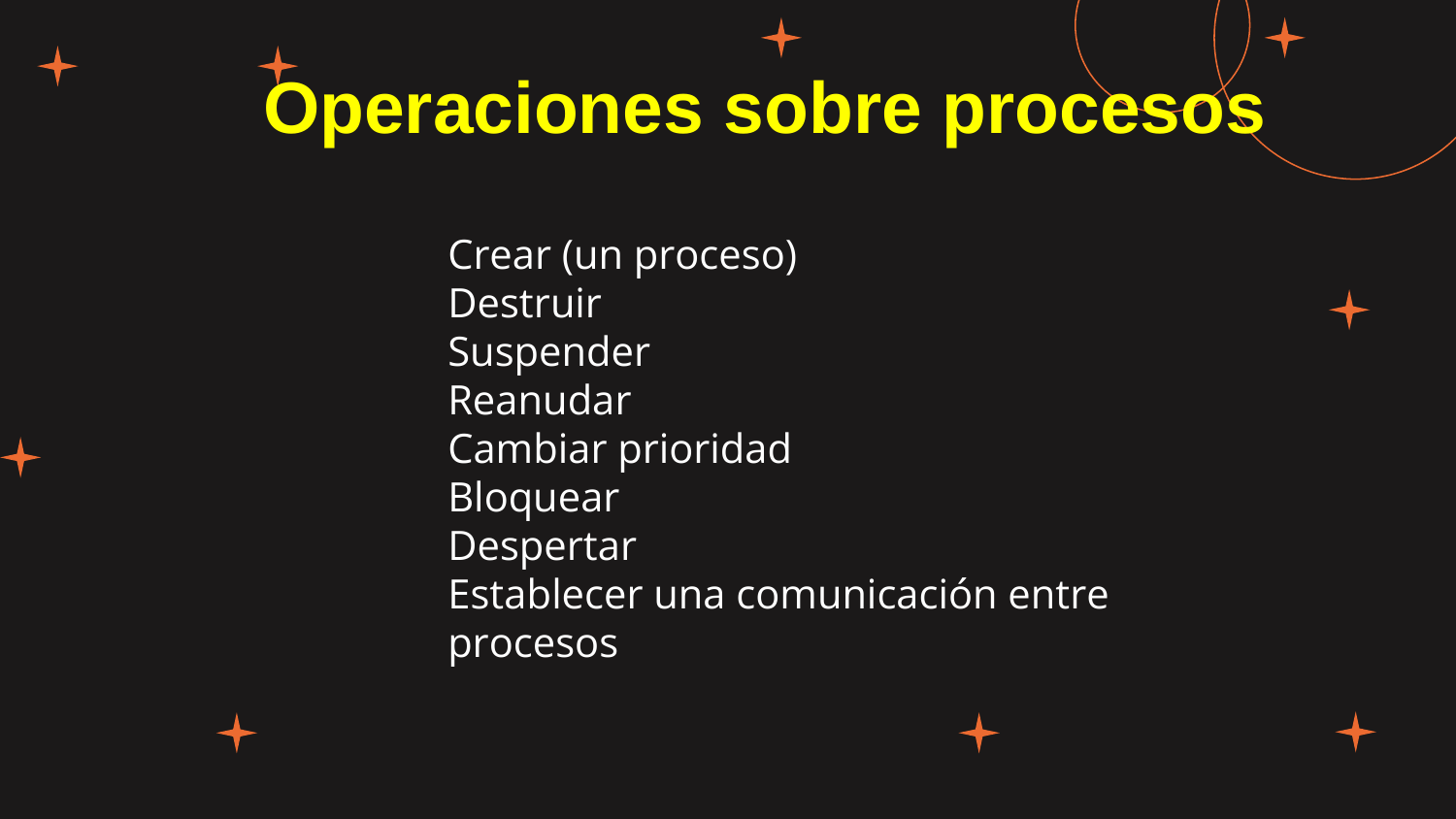

Operaciones sobre procesos
Crear (un proceso)
Destruir
Suspender
Reanudar
Cambiar prioridad
Bloquear
Despertar
Establecer una comunicación entre procesos